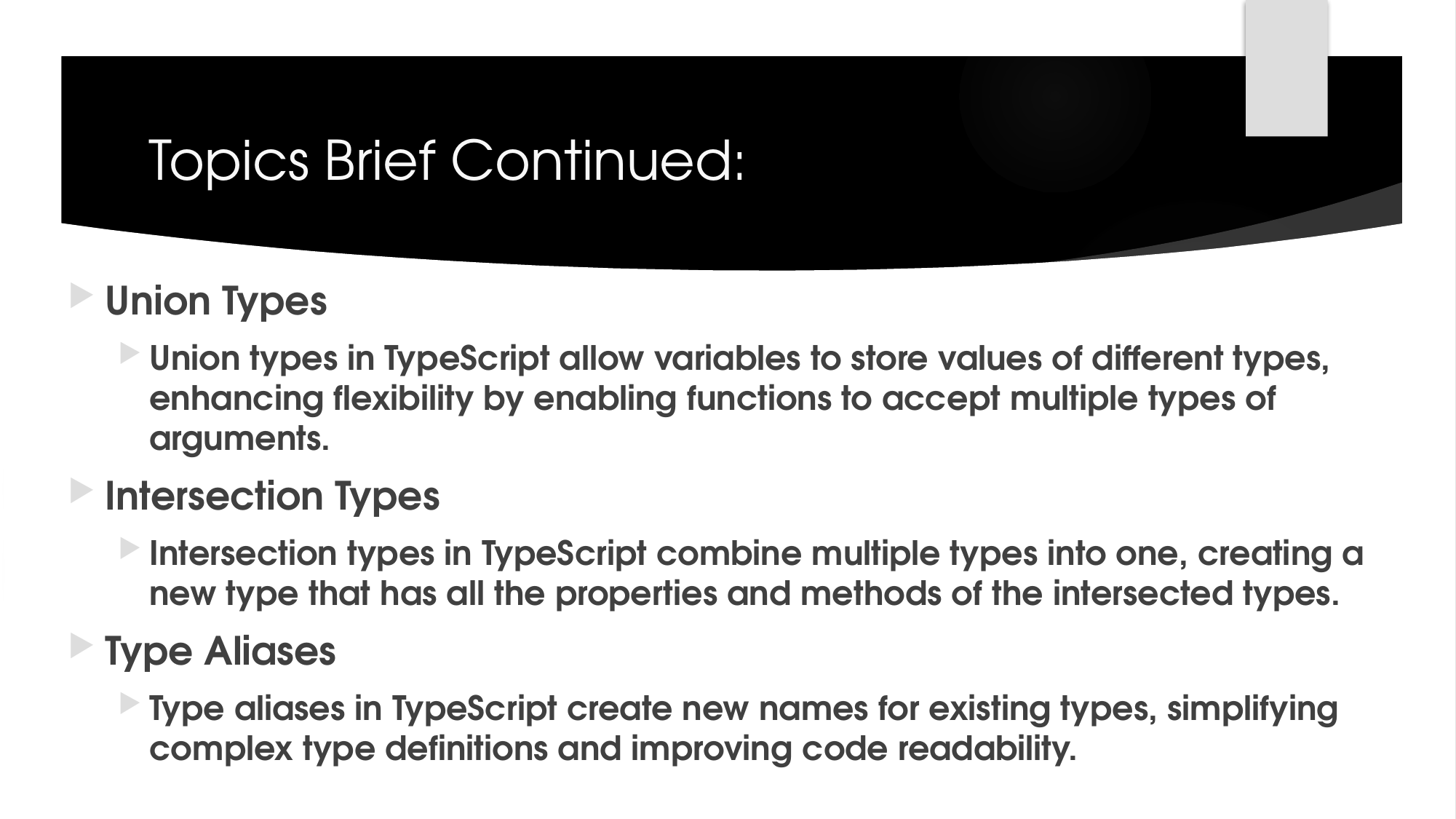

# Topics Brief Continued:
Union Types
Union types in TypeScript allow variables to store values of different types, enhancing flexibility by enabling functions to accept multiple types of arguments.
Intersection Types
Intersection types in TypeScript combine multiple types into one, creating a new type that has all the properties and methods of the intersected types.
Type Aliases
Type aliases in TypeScript create new names for existing types, simplifying complex type definitions and improving code readability.